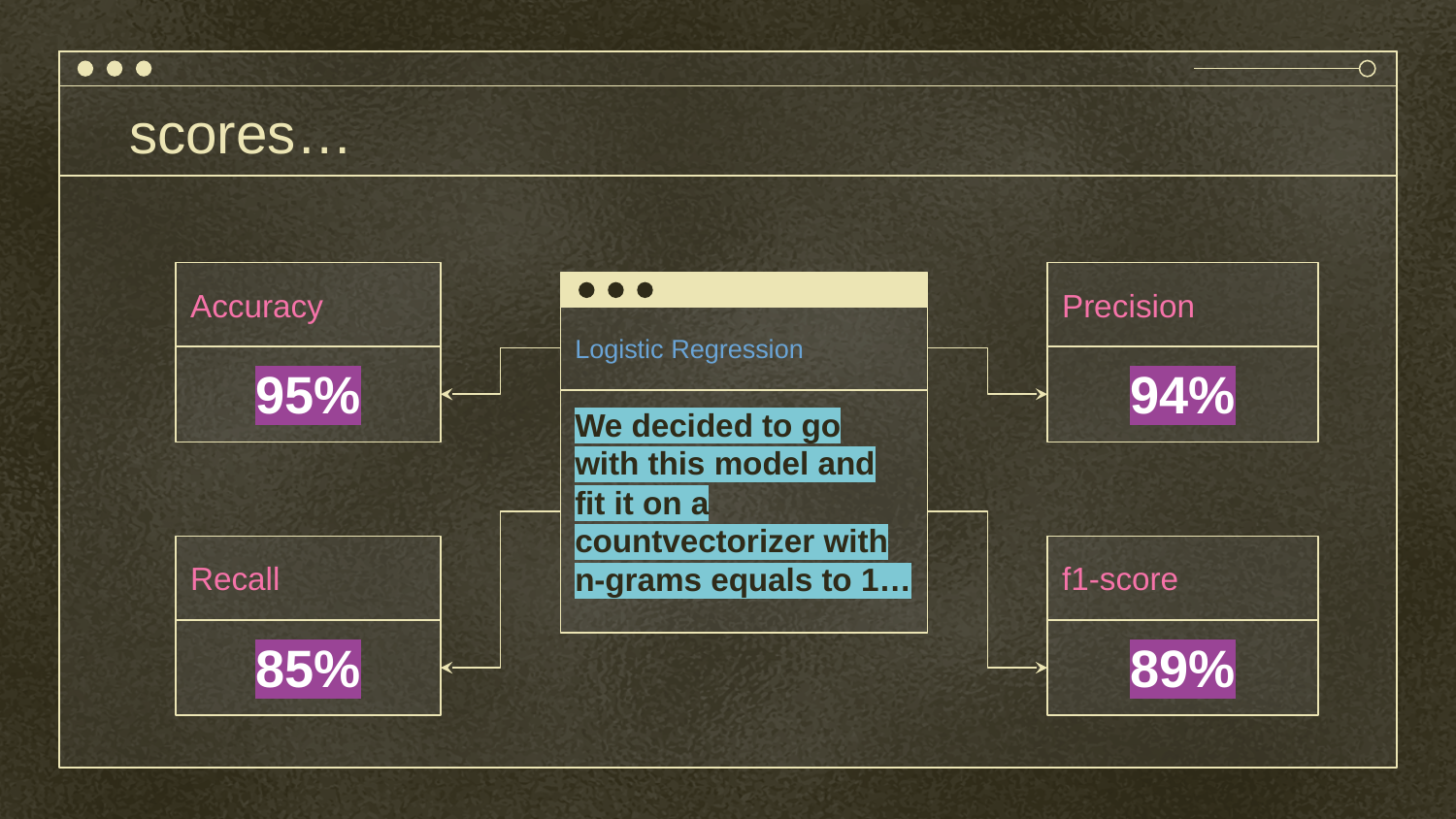

# scores…
Accuracy

Precision

Logistic Regression

95%
94%

We decided to go with this model and fit it on a countvectorizer with n-grams equals to 1…
Recall

f1-score
85%

89%